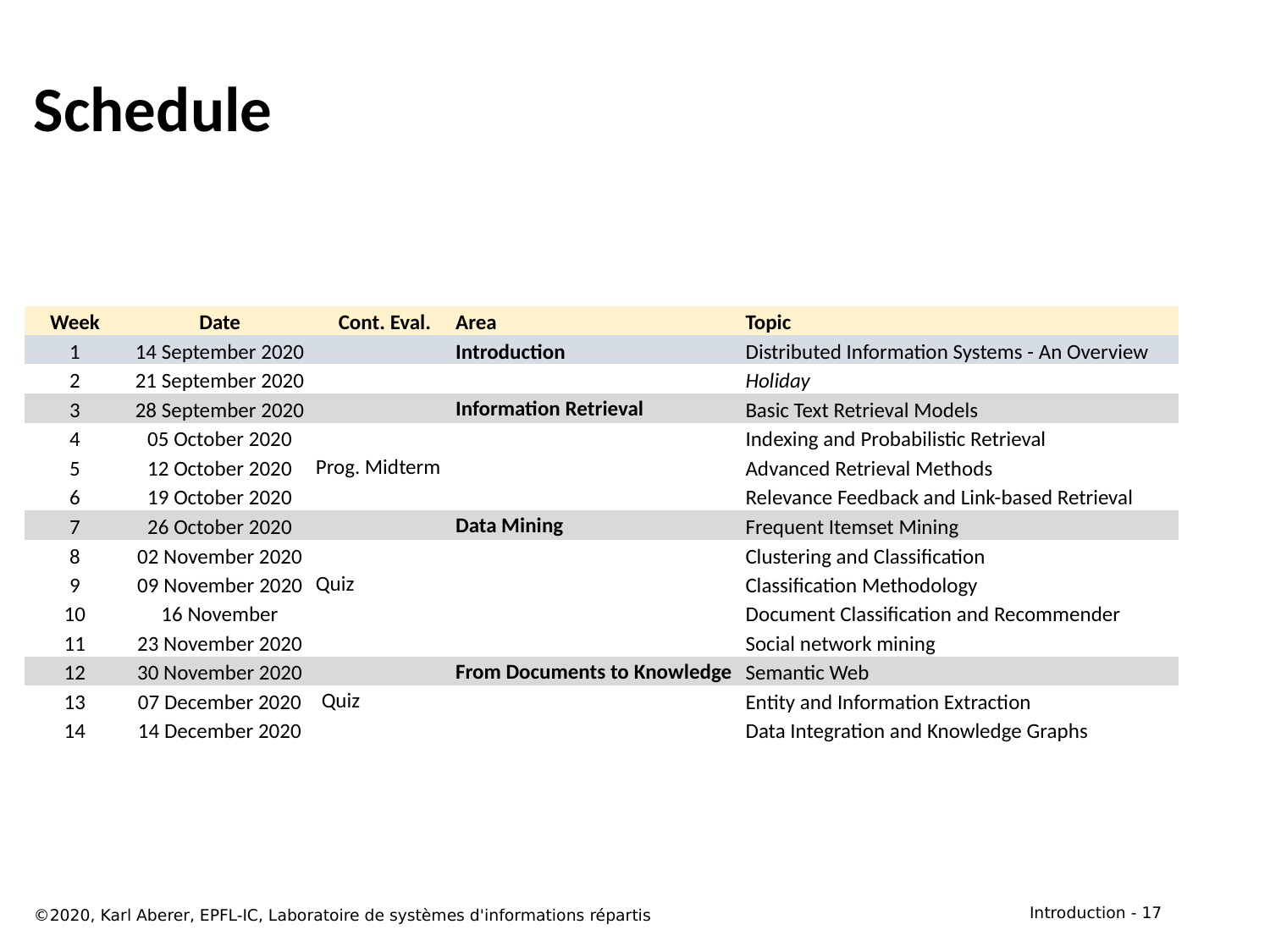

# Schedule
| Week | Date | Cont. Eval. | Area | Topic |
| --- | --- | --- | --- | --- |
| 1 | 14 September 2020 |  | Introduction | Distributed Information Systems - An Overview |
| 2 | 21 September 2020 |  |  | Holiday |
| 3 | 28 September 2020 |  | Information Retrieval | Basic Text Retrieval Models |
| 4 | 05 October 2020 |  |  | Indexing and Probabilistic Retrieval |
| 5 | 12 October 2020 | Prog. Midterm |  | Advanced Retrieval Methods |
| 6 | 19 October 2020 |  |  | Relevance Feedback and Link-based Retrieval |
| 7 | 26 October 2020 |  | Data Mining | Frequent Itemset Mining |
| 8 | 02 November 2020 |  |  | Clustering and Classification |
| 9 | 09 November 2020 | Quiz |  | Classification Methodology |
| 10 | 16 November |  |  | Document Classification and Recommender |
| 11 | 23 November 2020 |  |  | Social network mining |
| 12 | 30 November 2020 |  | From Documents to Knowledge | Semantic Web |
| 13 | 07 December 2020 | Quiz |  | Entity and Information Extraction |
| 14 | 14 December 2020 |  |  | Data Integration and Knowledge Graphs |
©2020, Karl Aberer, EPFL-IC, Laboratoire de systèmes d'informations répartis